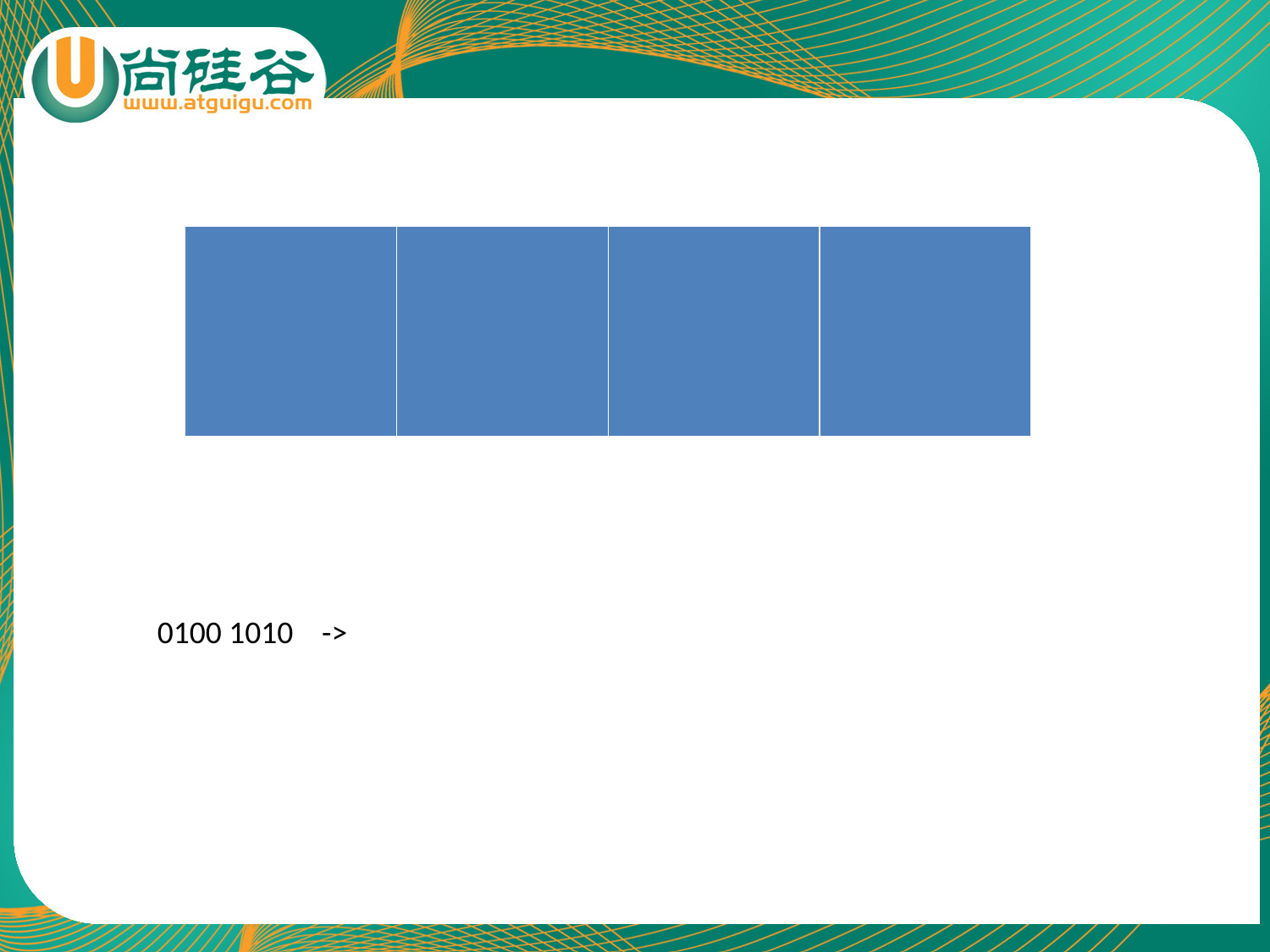

|  |  |  |  |
| --- | --- | --- | --- |
0100 1010    ->